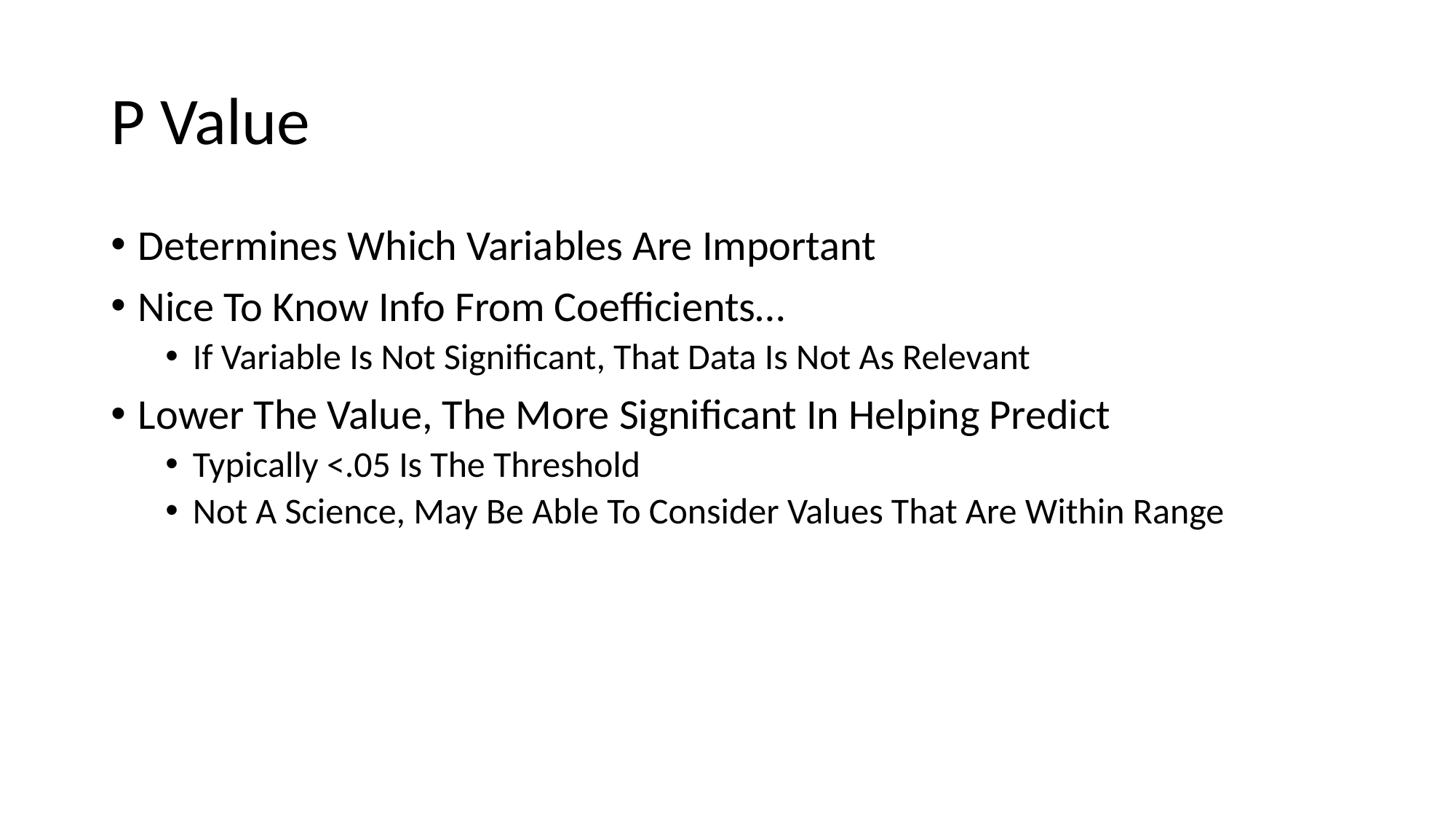

# P Value
Determines Which Variables Are Important
Nice To Know Info From Coefficients…
If Variable Is Not Significant, That Data Is Not As Relevant
Lower The Value, The More Significant In Helping Predict
Typically <.05 Is The Threshold
Not A Science, May Be Able To Consider Values That Are Within Range